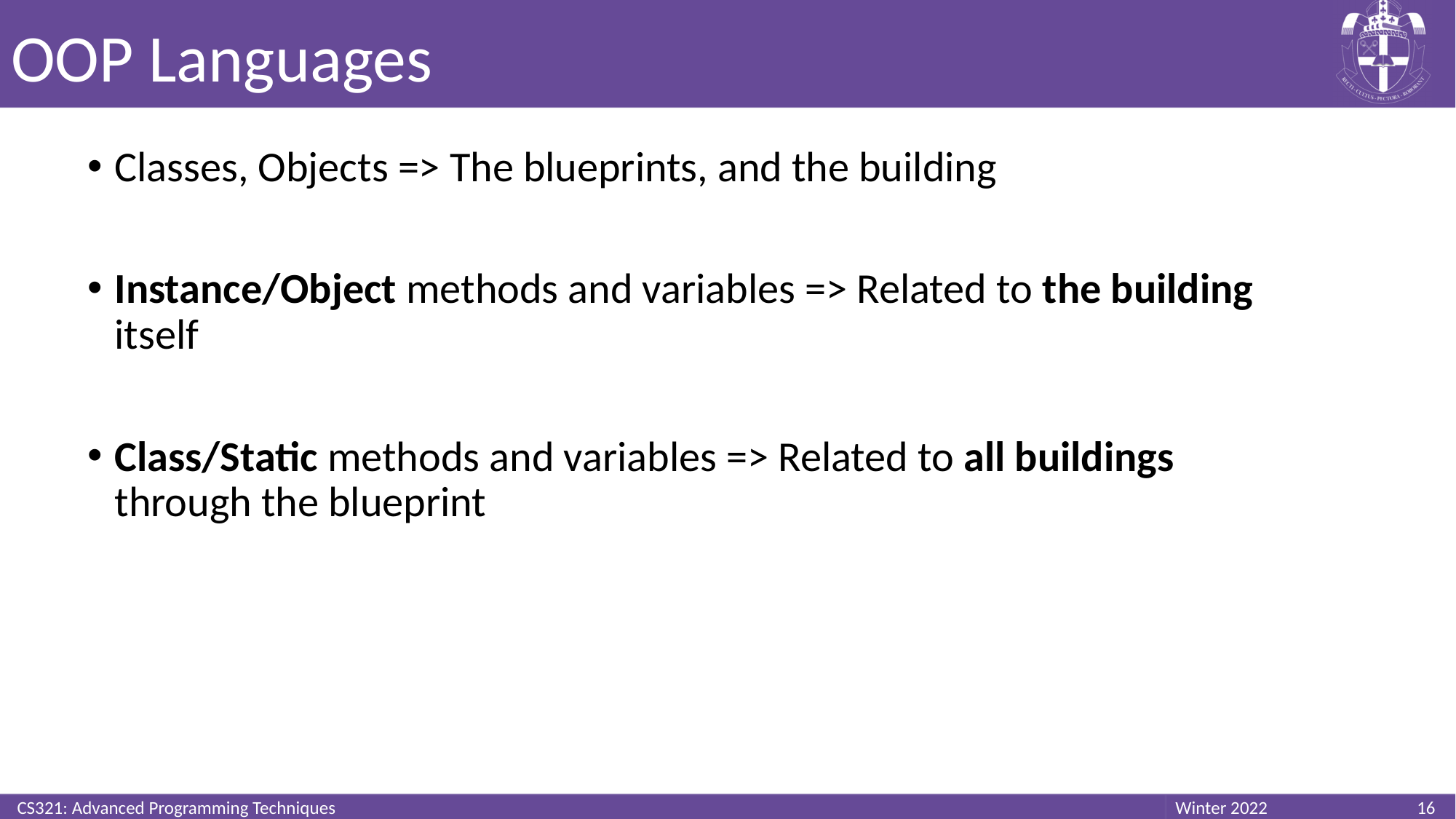

# OOP Languages
Classes, Objects => The blueprints, and the building

Instance/Object methods and variables => Related to the building itself

Class/Static methods and variables => Related to all buildings through the blueprint

CS321: Advanced Programming Techniques
16
Winter 2022